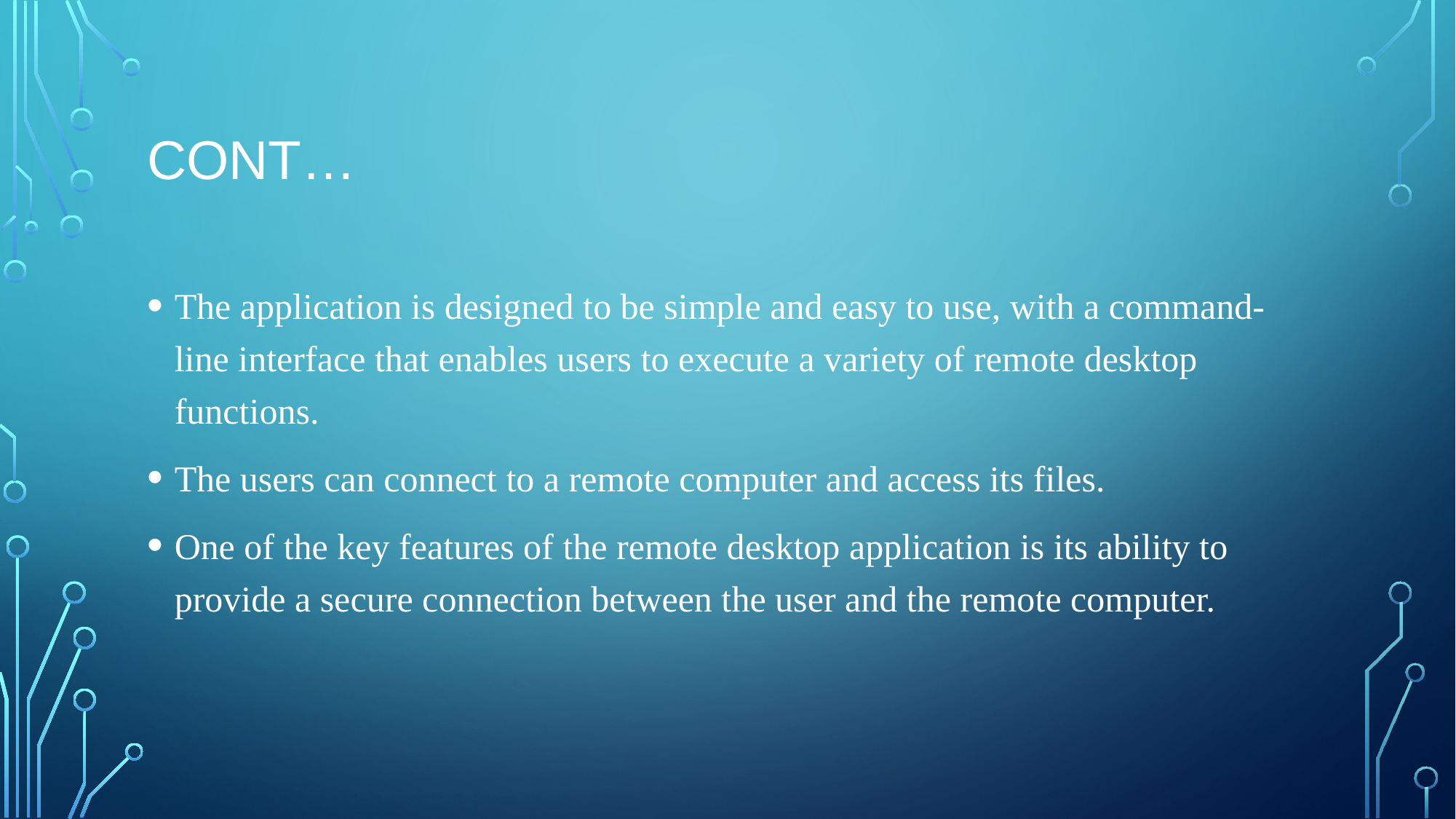

# Cont…
The application is designed to be simple and easy to use, with a command-line interface that enables users to execute a variety of remote desktop functions.
The users can connect to a remote computer and access its files.
One of the key features of the remote desktop application is its ability to provide a secure connection between the user and the remote computer.